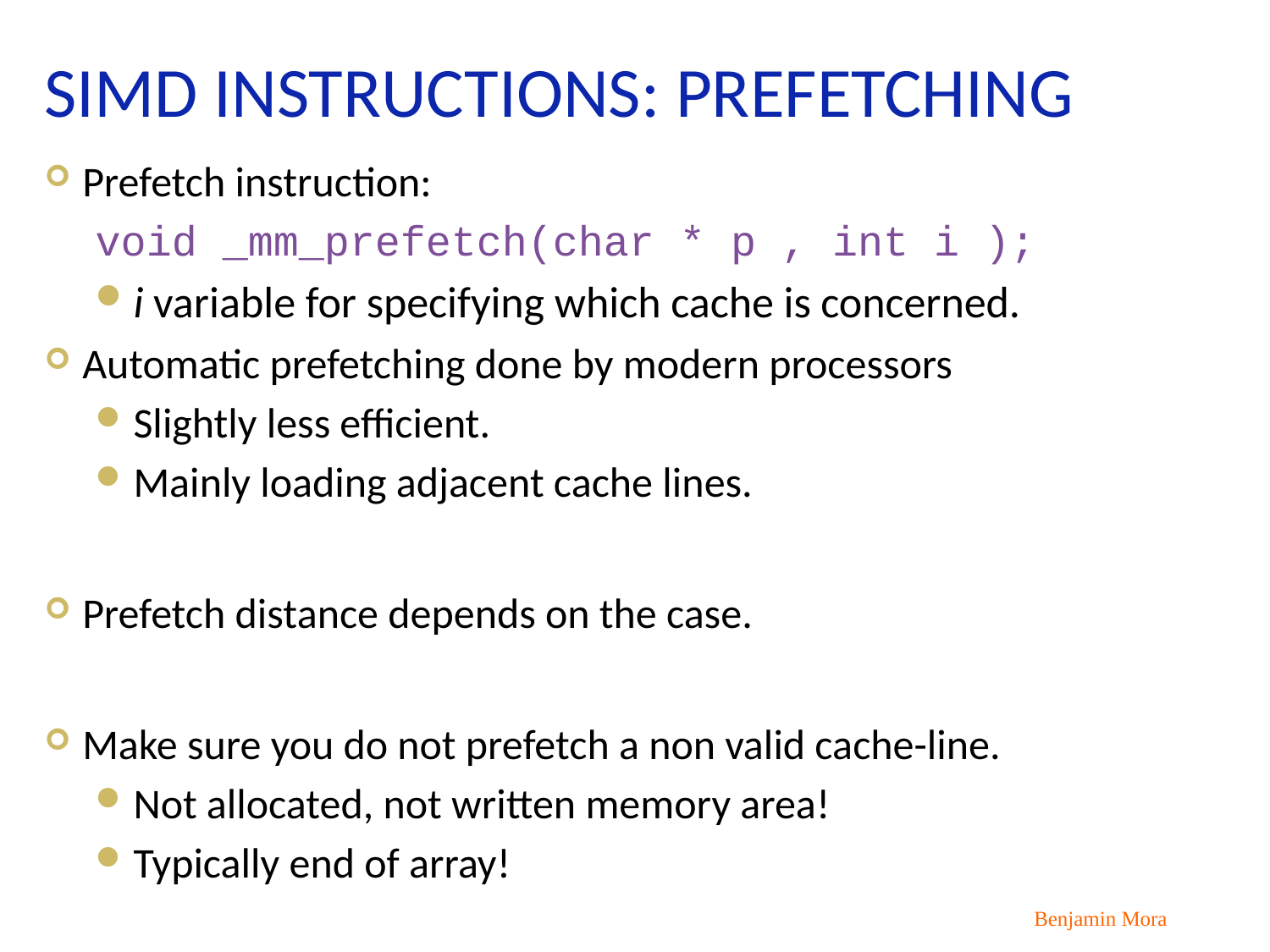

# SIMD instructions: Prefetching
Prefetch instruction:
void _mm_prefetch(char * p , int i );
i variable for specifying which cache is concerned.
Automatic prefetching done by modern processors
Slightly less efficient.
Mainly loading adjacent cache lines.

Prefetch distance depends on the case.

Make sure you do not prefetch a non valid cache-line.
Not allocated, not written memory area!
Typically end of array!

Benjamin Mora